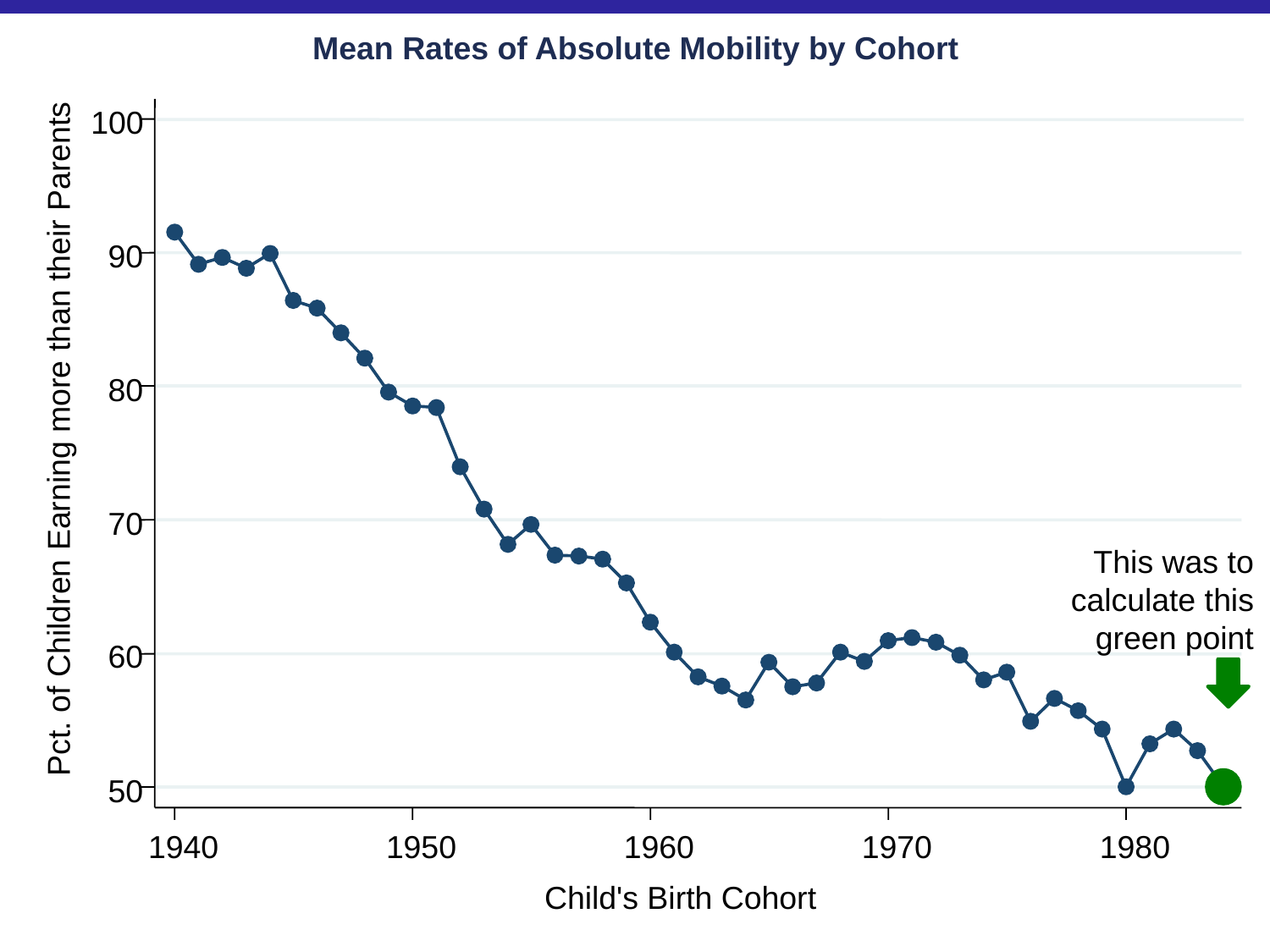

100

90

80

70

60

50

1940
1950
1960
1970
1980
Mean Rates of Absolute Mobility by Cohort

Pct. of Children Earning more than their Parents
This was to calculate this green point

Child's Birth Cohort